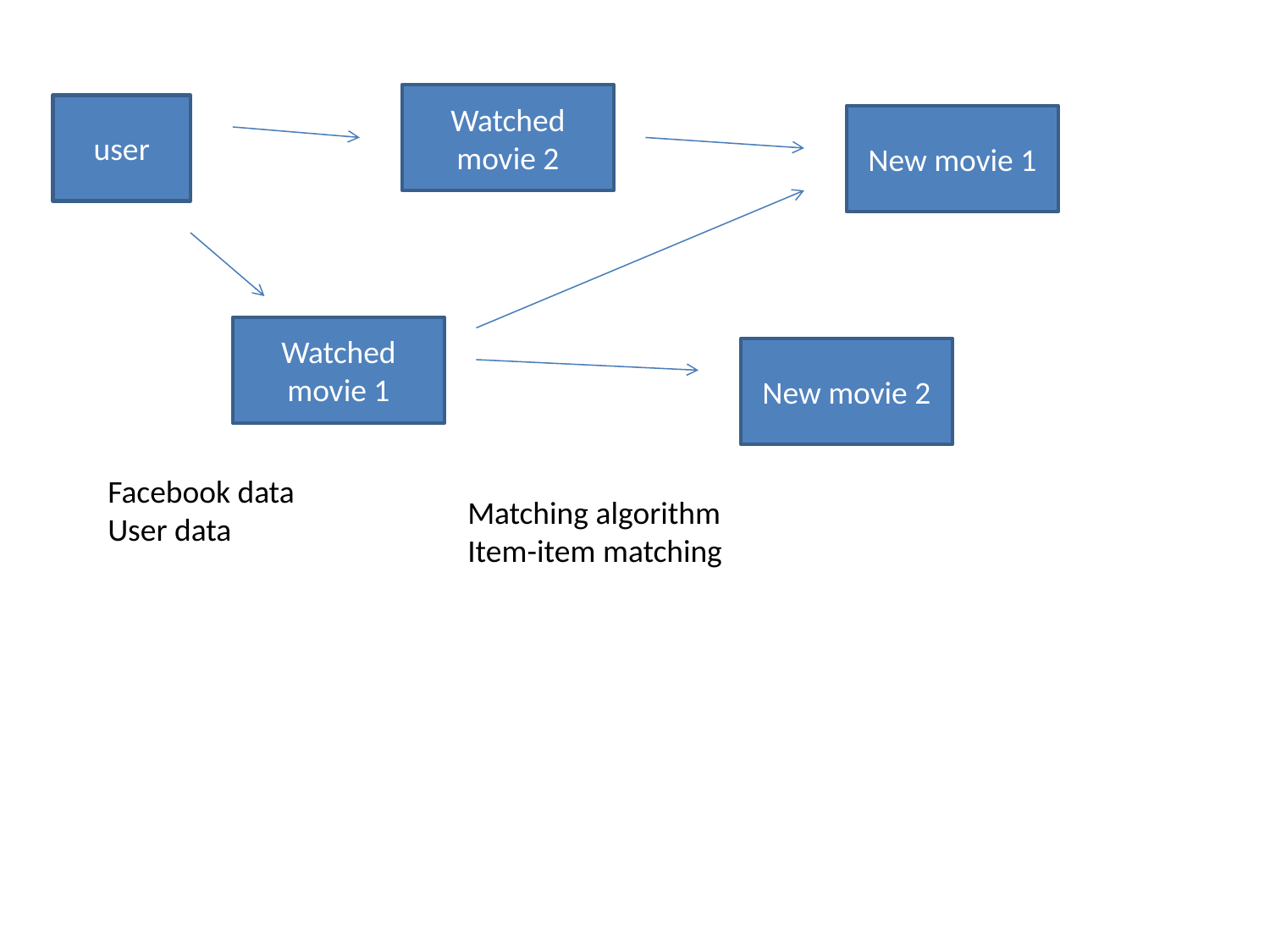

Watched movie 2
user
New movie 1
Watched movie 1
New movie 2
Facebook data
User data
Matching algorithm
Item-item matching